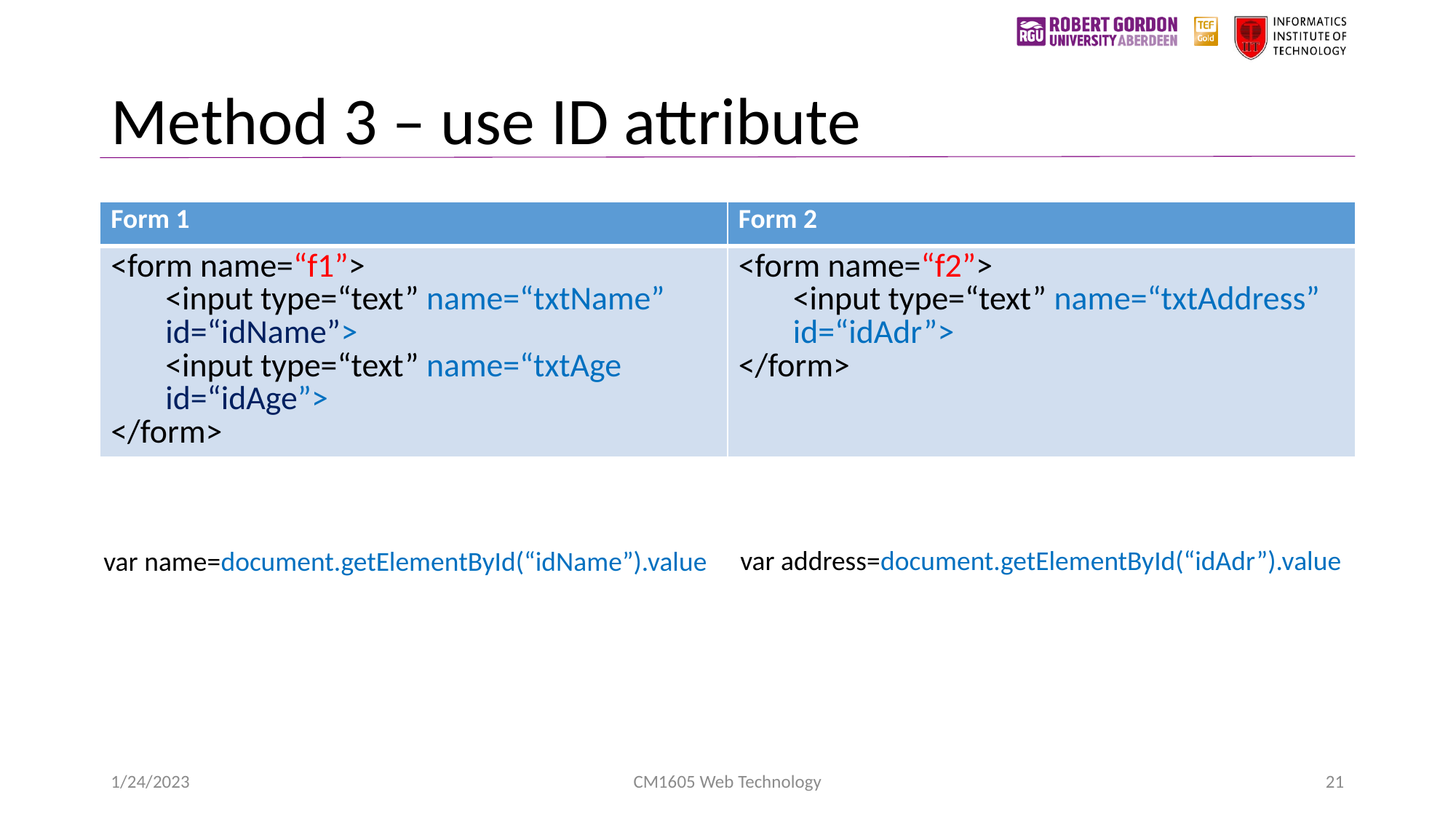

# Method 3 – use ID attribute
| Form 1 | Form 2 |
| --- | --- |
| <form name=“f1”> <input type=“text” name=“txtName” id=“idName”> <input type=“text” name=“txtAge id=“idAge”> </form> | <form name=“f2”> <input type=“text” name=“txtAddress” id=“idAdr”> </form> |
var address=document.getElementById(“idAdr”).value

var name=document.getElementById(“idName”).value
1/24/2023
CM1605 Web Technology
21